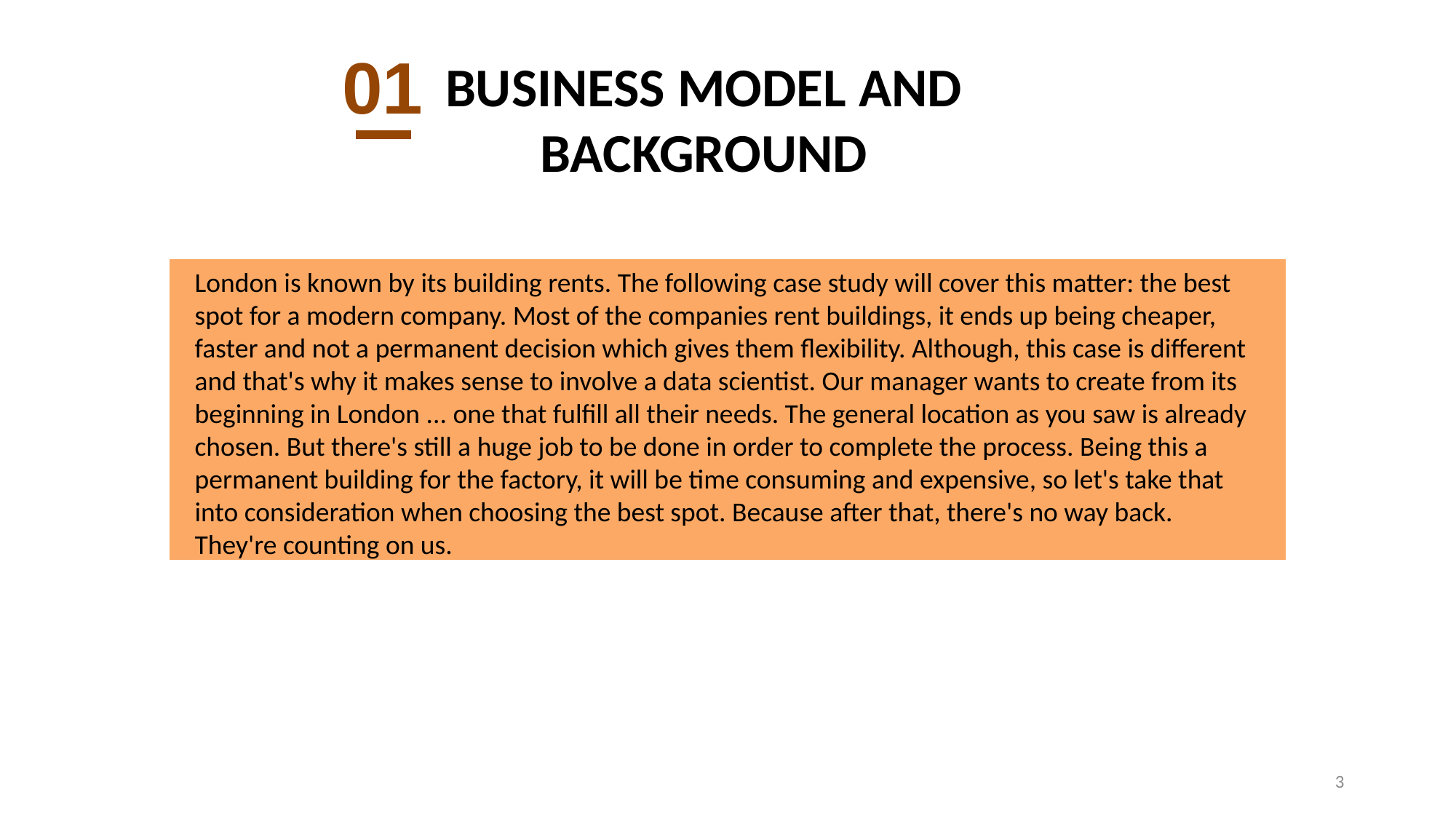

01
BUSINESS MODEL AND BACKGROUND

London is known by its building rents. The following case study will cover this matter: the best spot for a modern company. Most of the companies rent buildings, it ends up being cheaper, faster and not a permanent decision which gives them flexibility. Although, this case is different and that's why it makes sense to involve a data scientist. Our manager wants to create from its beginning in London ... one that fulfill all their needs. The general location as you saw is already chosen. But there's still a huge job to be done in order to complete the process. Being this a permanent building for the factory, it will be time consuming and expensive, so let's take that into consideration when choosing the best spot. Because after that, there's no way back. They're counting on us.

3